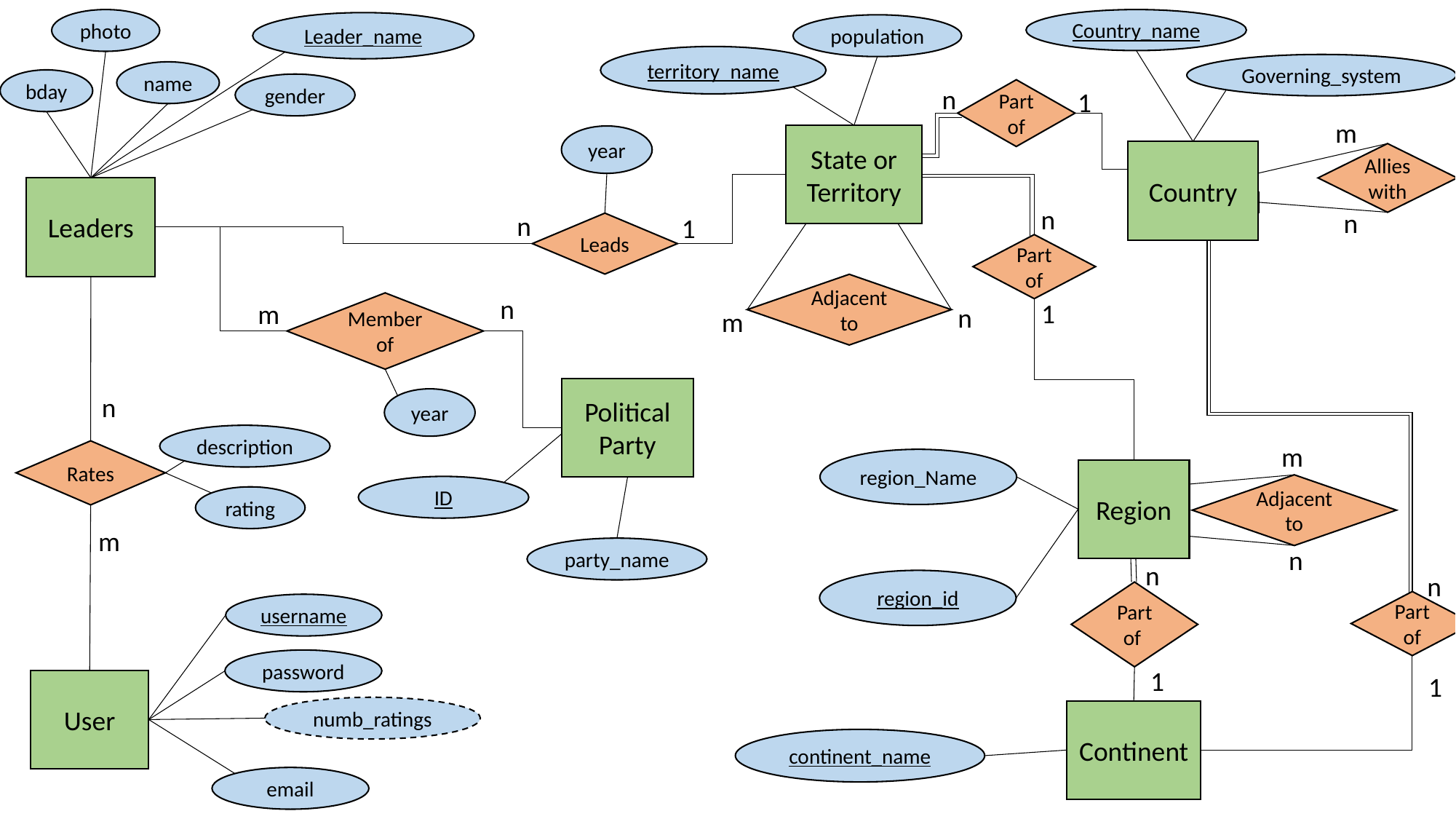

Country_name
photo
Leader_name
population
territory_name
Governing_system
name
bday
gender
n
1
Part of
 m
State or Territory
year
Country

Allies with

Leaders

n
n

n
1

Leads
Part of
Adjacent to
n
1
m
Member of
n
 m
Political Party
n
year
description
m
Rates
region_Name
Region

Adjacent to
ID
rating
m

n
party_name
n
n
region_id
Part of
Part of
username
password
1
1
User
numb_ratings
Continent
continent_name
email